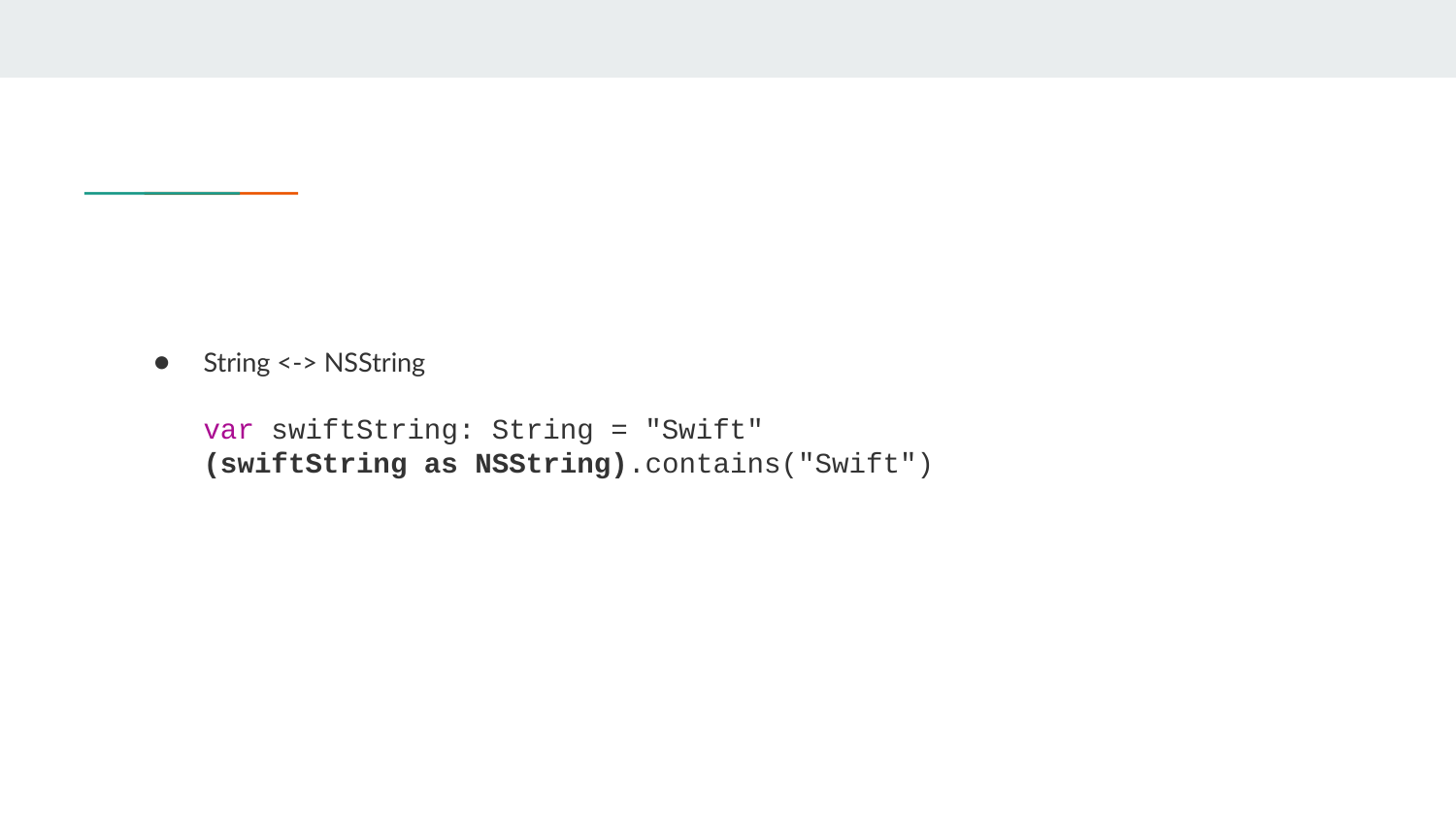

#
String <-> NSString

var swiftString: String = "Swift"
(swiftString as NSString).contains("Swift")